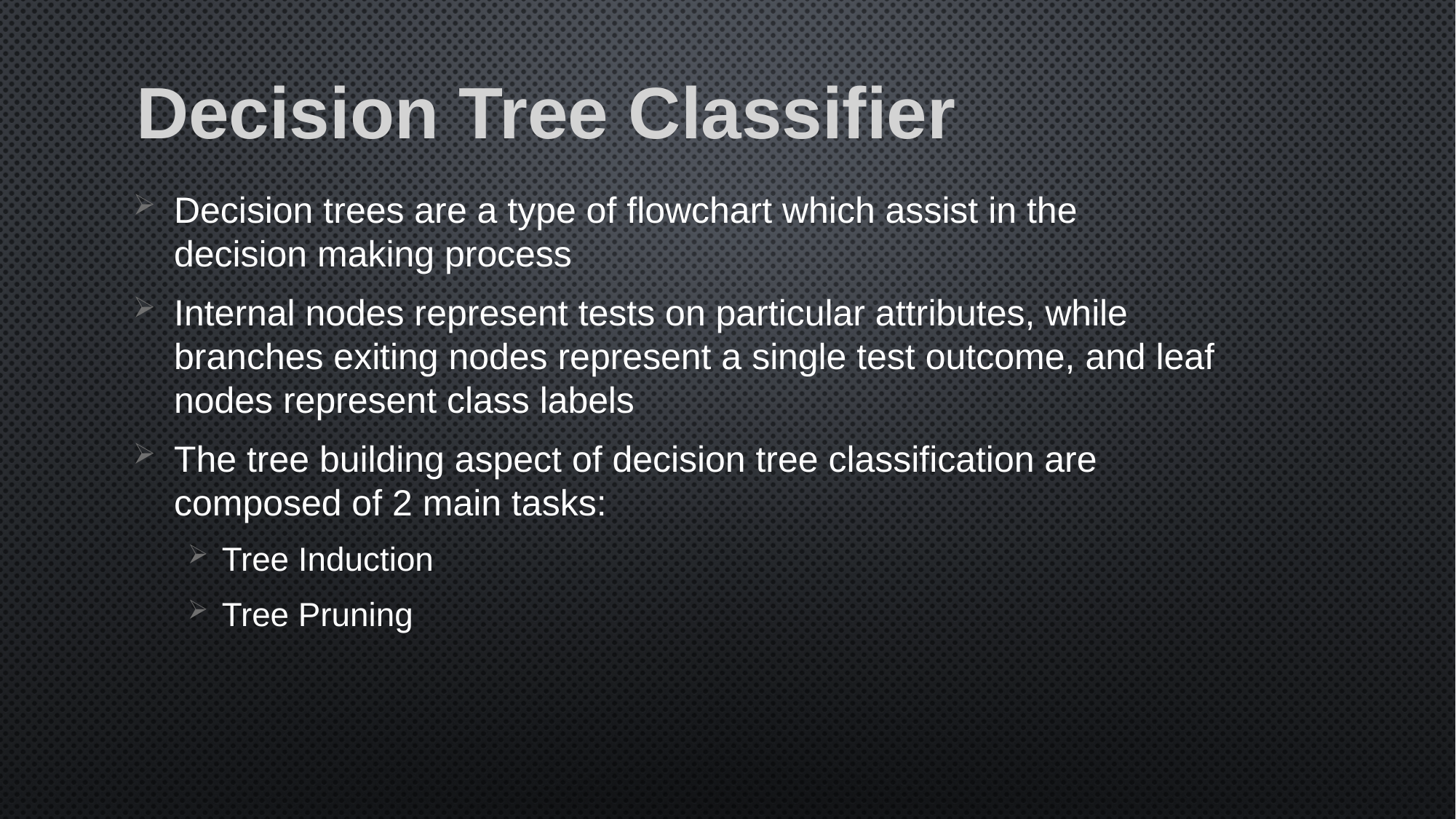

Decision Tree Classifier

Decision trees are a type of flowchart which assist in the decision making process
Internal nodes represent tests on particular attributes, while branches exiting nodes represent a single test outcome, and leaf nodes represent class labels
The tree building aspect of decision tree classification are composed of 2 main tasks:
Tree Induction
Tree Pruning